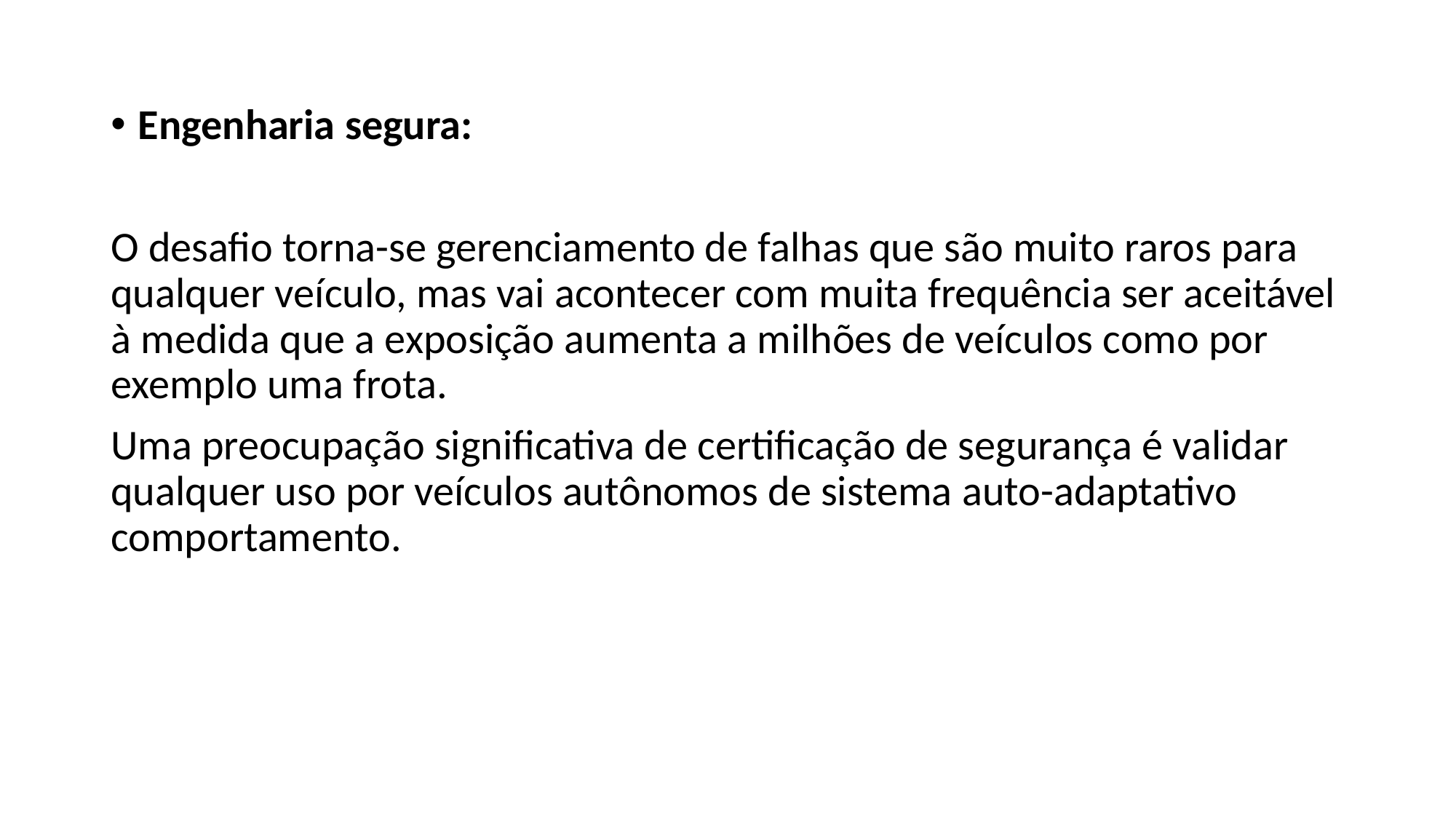

Engenharia segura:

O desafio torna-se gerenciamento de falhas que são muito raros para qualquer veículo, mas vai acontecer com muita frequência ser aceitável à medida que a exposição aumenta a milhões de veículos como por exemplo uma frota.
Uma preocupação significativa de certificação de segurança é validar qualquer uso por veículos autônomos de sistema auto-adaptativo comportamento.